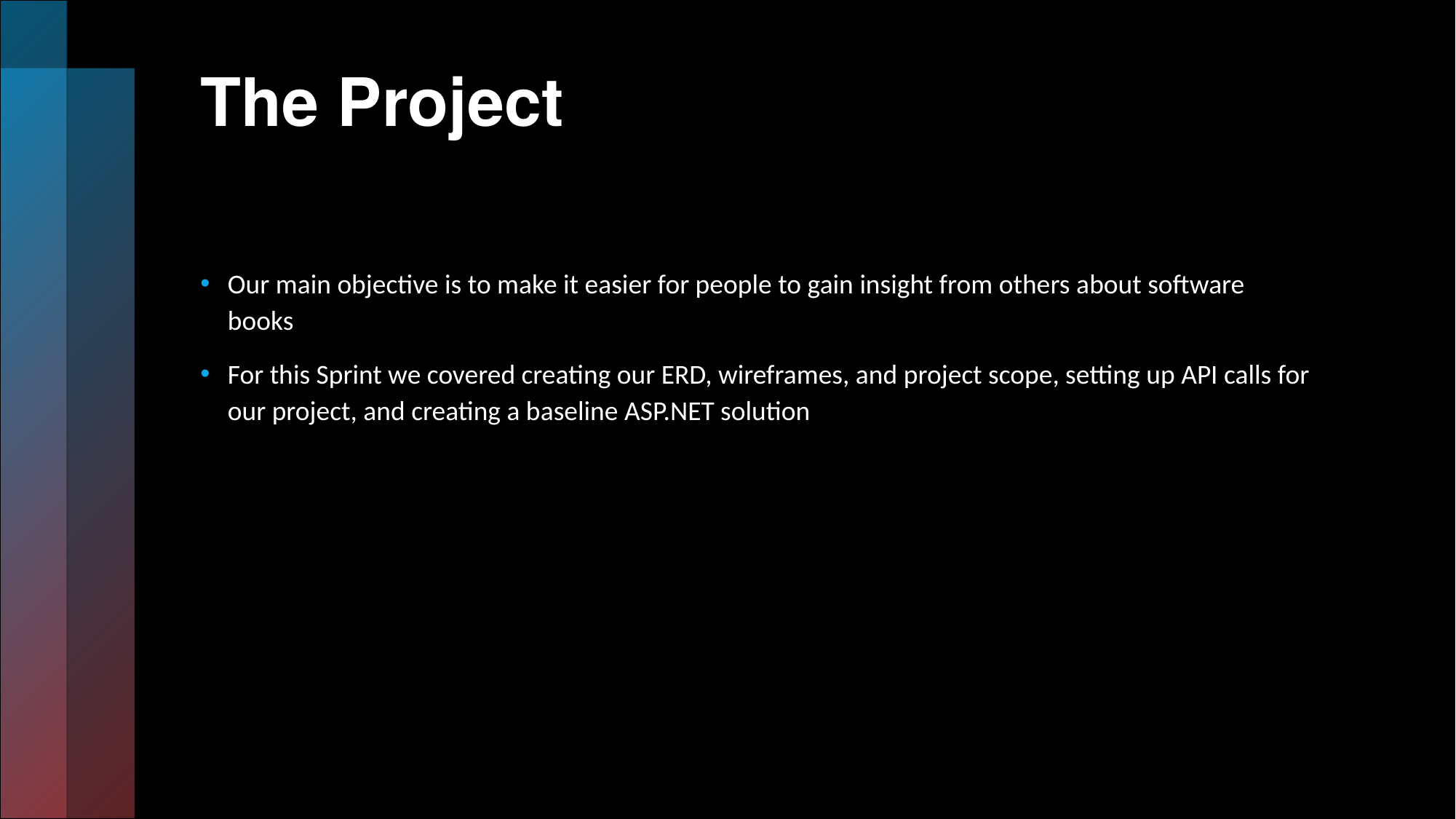

# The Project
Our main objective is to make it easier for people to gain insight from others about software books
For this Sprint we covered creating our ERD, wireframes, and project scope, setting up API calls for our project, and creating a baseline ASP.NET solution